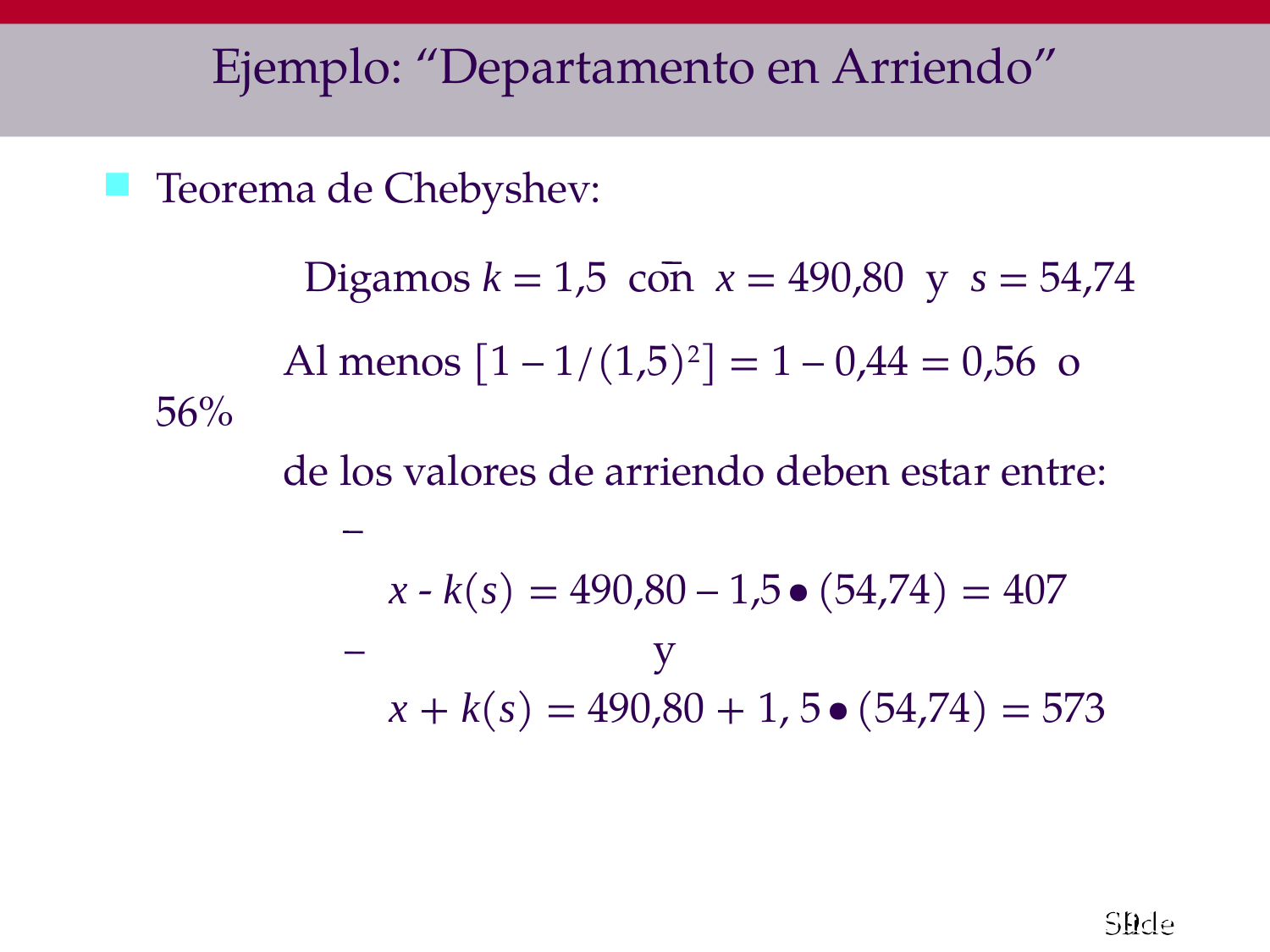

# Ejemplo: “Departamento en Arriendo”
Teorema de Chebyshev:

		  Digamos k = 1,5  con  x = 490,80  y  s = 54,74

		Al menos [1 – 1/(1,5)2] = 1 – 0,44 = 0,56  o  56%
		de los valores de arriendo deben estar entre:

		          x - k(s) = 490,80 – 1,5 ∙ (54,74) = 407
				           y
		          x + k(s) = 490,80 + 1, 5 ∙ (54,74) = 573